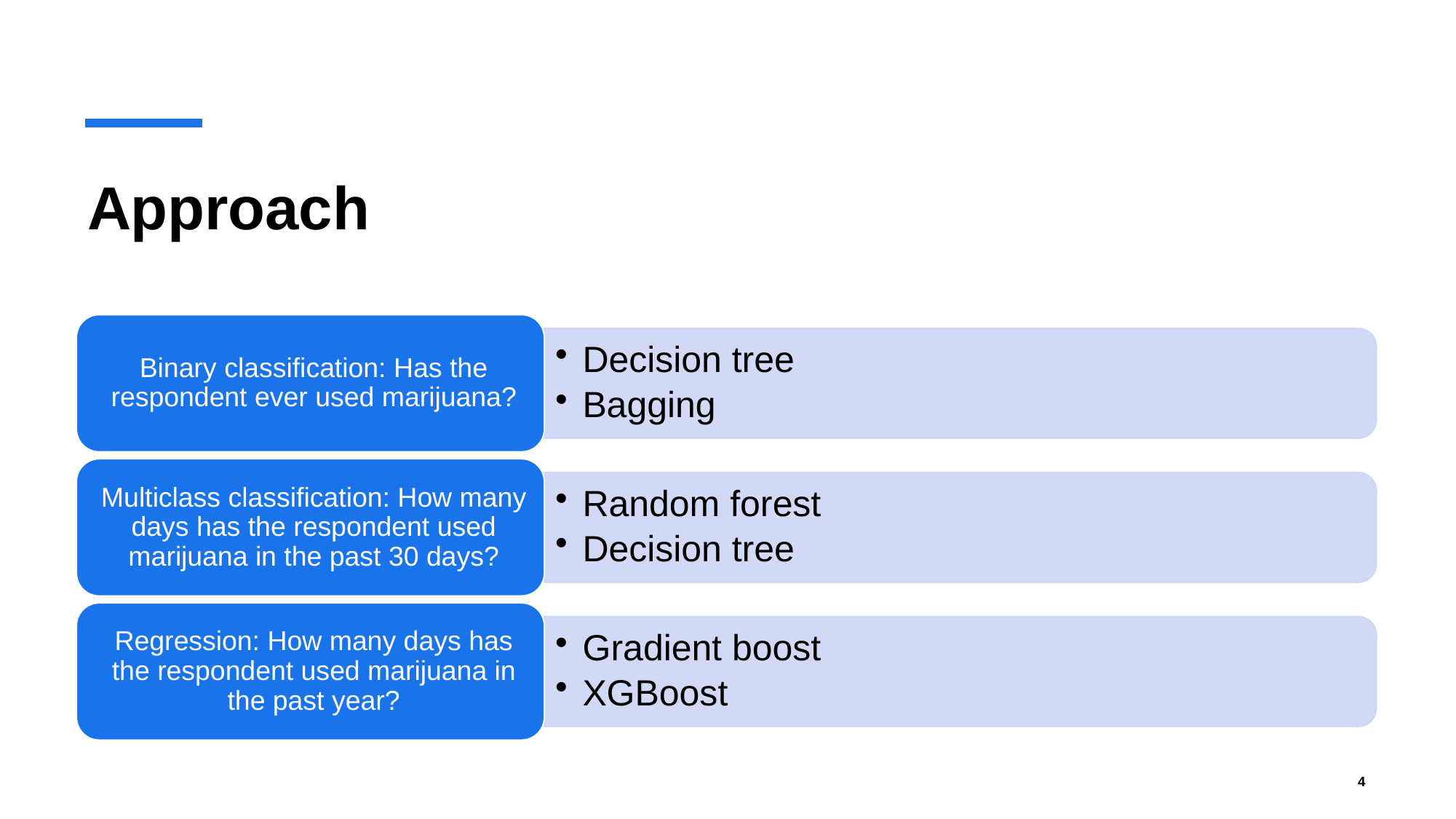

# Approach
Decision tree
Bagging
Binary classification: Has the respondent ever used marijuana?
Random forest
Decision tree
Multiclass classification: How many days has the respondent used marijuana in the past 30 days?
Gradient boost
XGBoost
Regression: How many days has the respondent used marijuana in the past year?
4